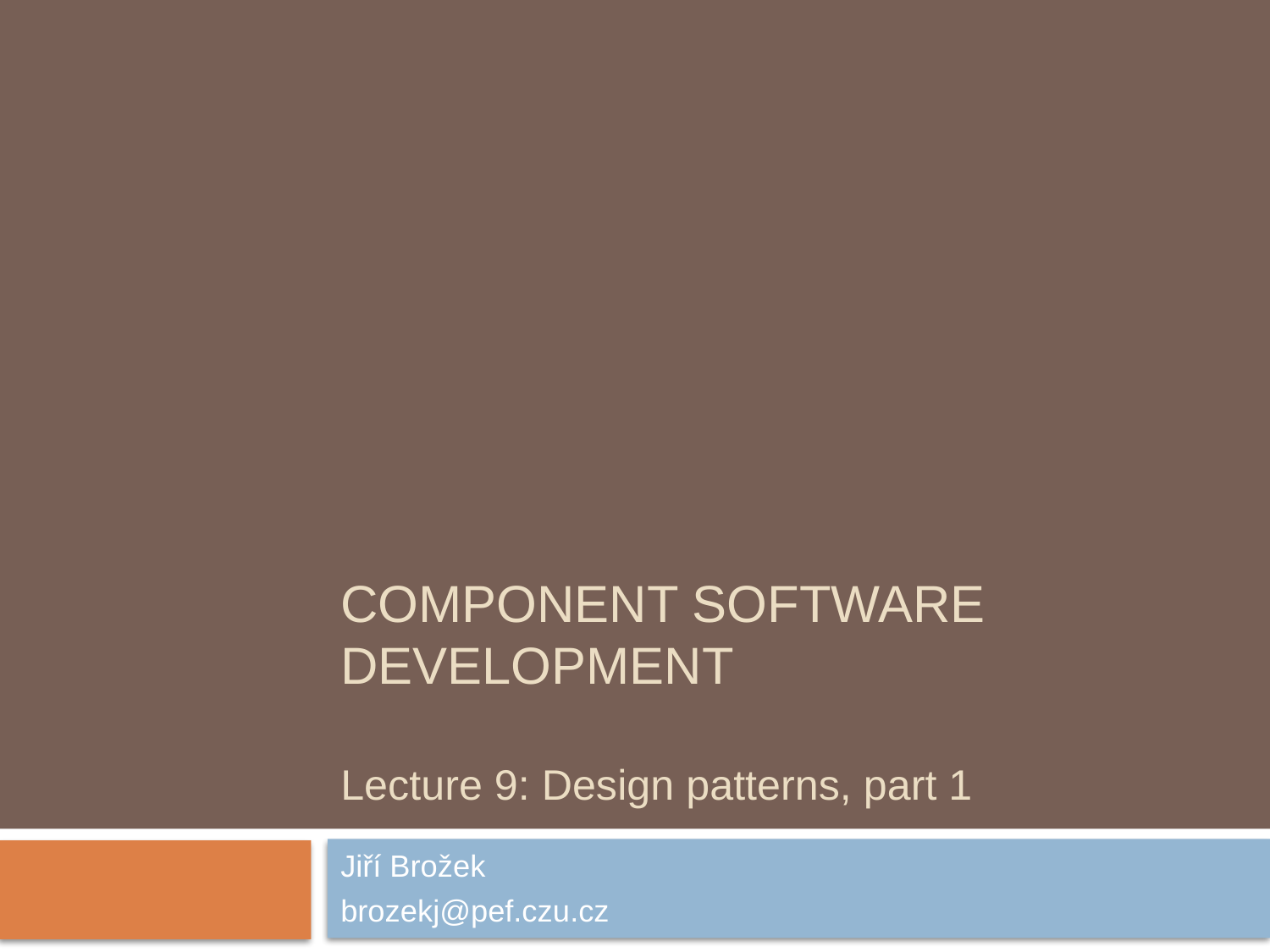

# COMPONENT SOFTWARE DEVELOPMENT Lecture 9: Design patterns, part 1
Jiří Brožek
brozekj@pef.czu.cz